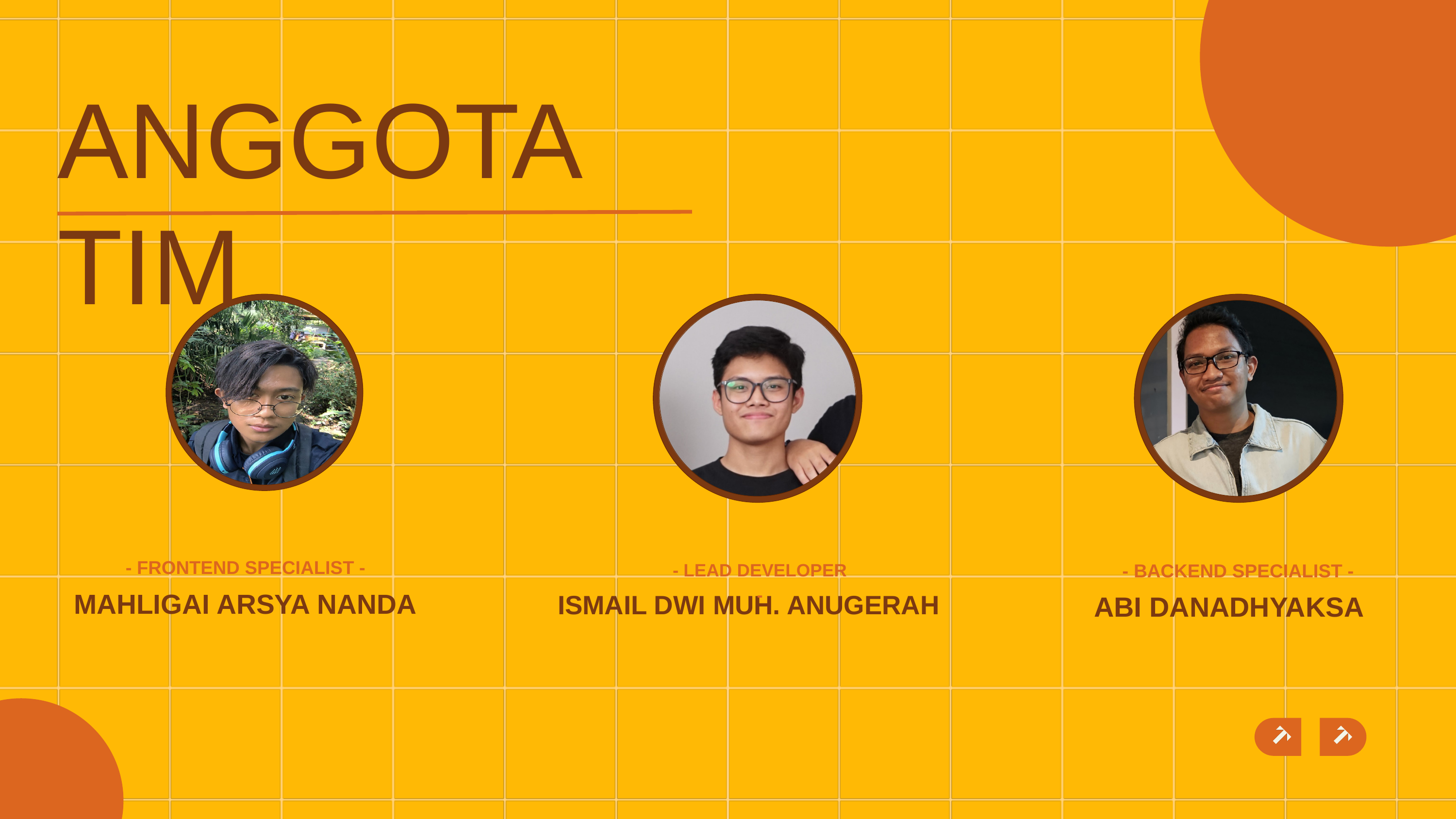

ANGGOTA TIM

- FRONTEND SPECIALIST -
MAHLIGAI ARSYA NANDA
- LEAD DEVELOPER -
ISMAIL DWI MUH. ANUGERAH
- BACKEND SPECIALIST -
ABI DANADHYAKSA